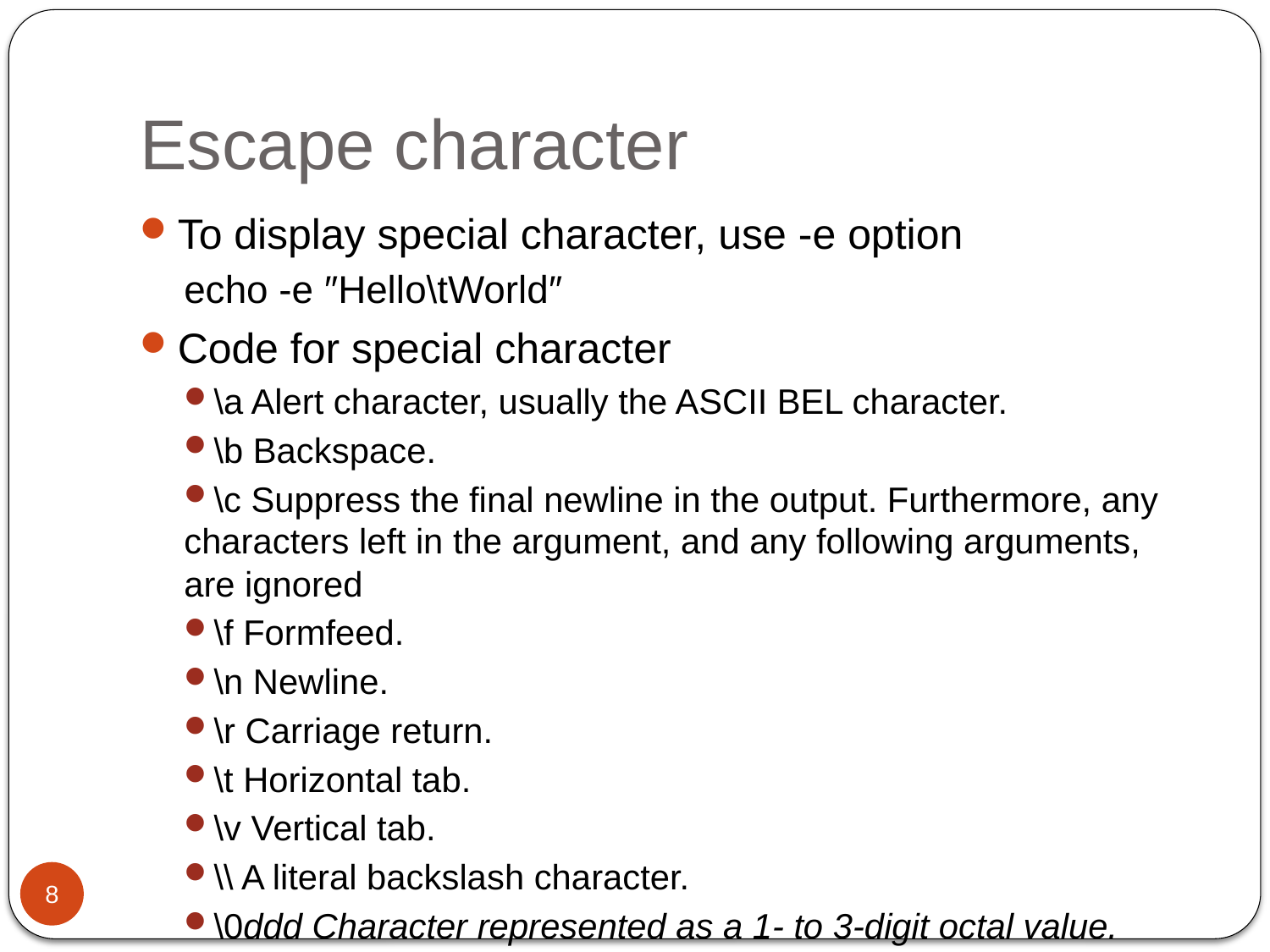

# Escape character
To display special character, use -e option
echo -e ″Hello\tWorld″
Code for special character
\a Alert character, usually the ASCII BEL character.
\b Backspace.
\c Suppress the final newline in the output. Furthermore, any characters left in the argument, and any following arguments, are ignored
\f Formfeed.
\n Newline.
\r Carriage return.
\t Horizontal tab.
\v Vertical tab.
\\ A literal backslash character.
\0ddd Character represented as a 1- to 3-digit octal value.
8